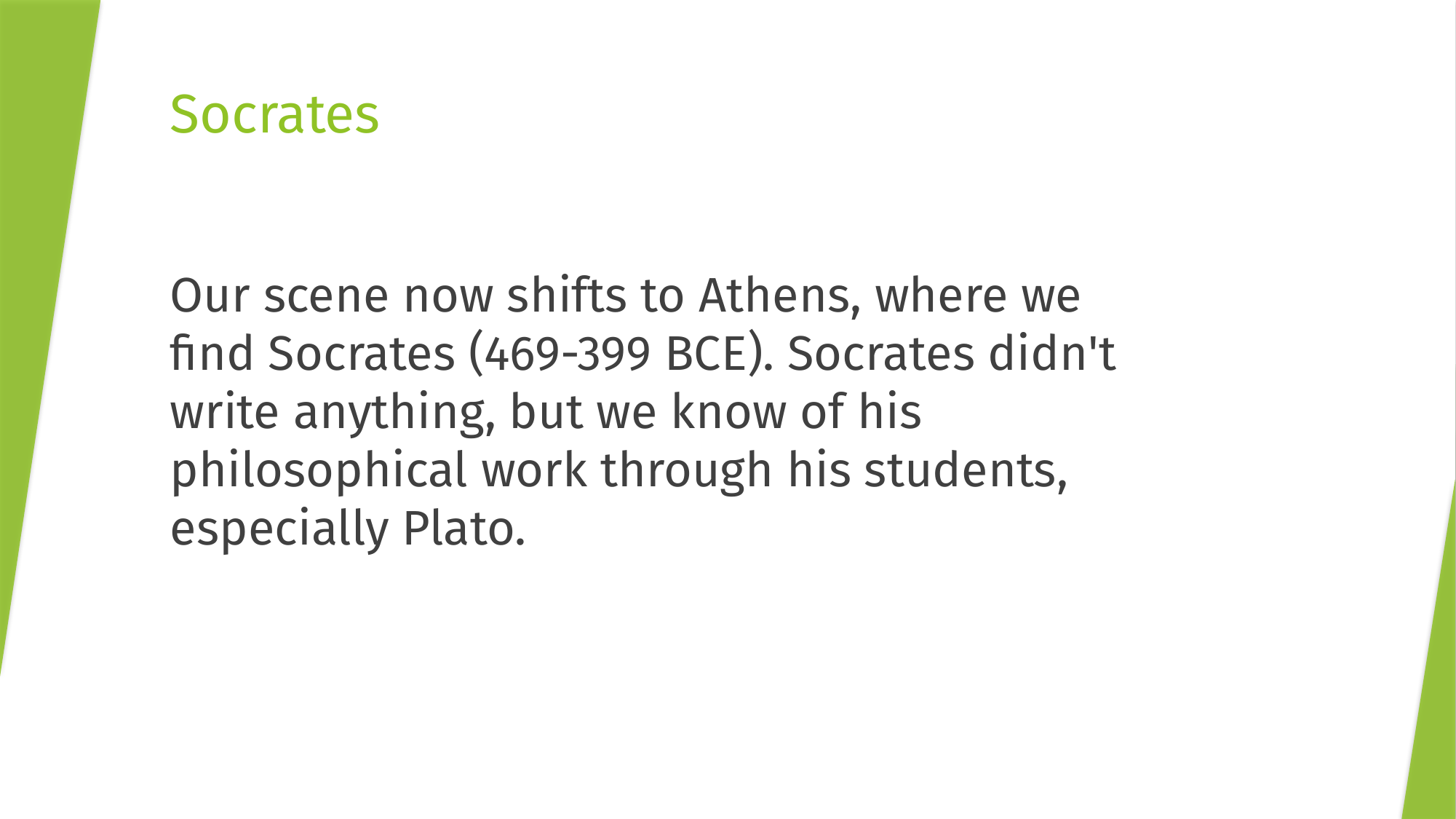

Socrates
Our scene now shifts to Athens, where we find Socrates (469-399 BCE). Socrates didn't write anything, but we know of his philosophical work through his students, especially Plato.